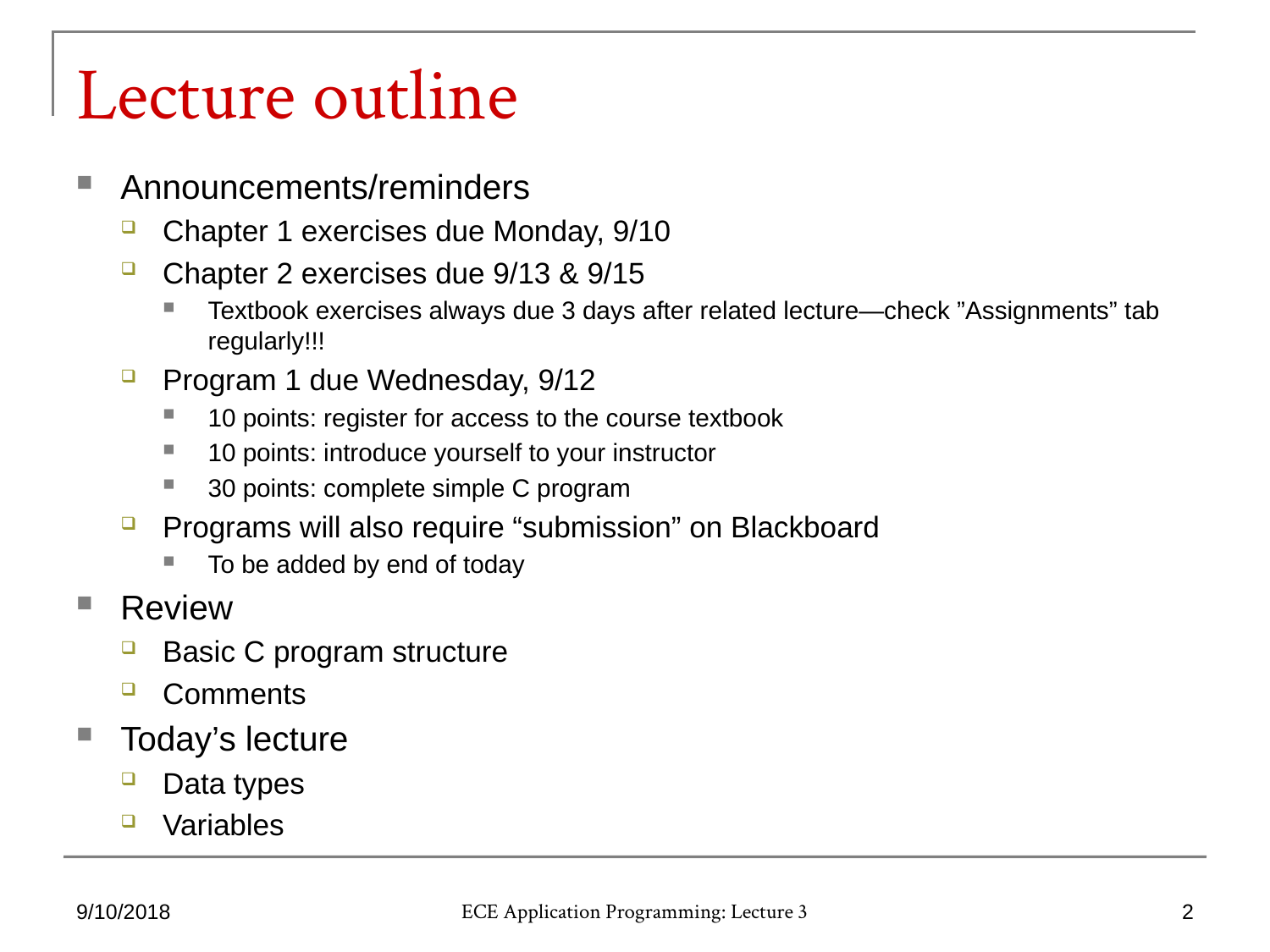

# Lecture outline
Announcements/reminders
Chapter 1 exercises due Monday, 9/10
Chapter 2 exercises due 9/13 & 9/15
Textbook exercises always due 3 days after related lecture—check ”Assignments” tab regularly!!!
Program 1 due Wednesday, 9/12
10 points: register for access to the course textbook
10 points: introduce yourself to your instructor
30 points: complete simple C program
Programs will also require “submission” on Blackboard
To be added by end of today
Review
Basic C program structure
Comments
Today’s lecture
Data types
Variables
9/10/2018
2
ECE Application Programming: Lecture 3